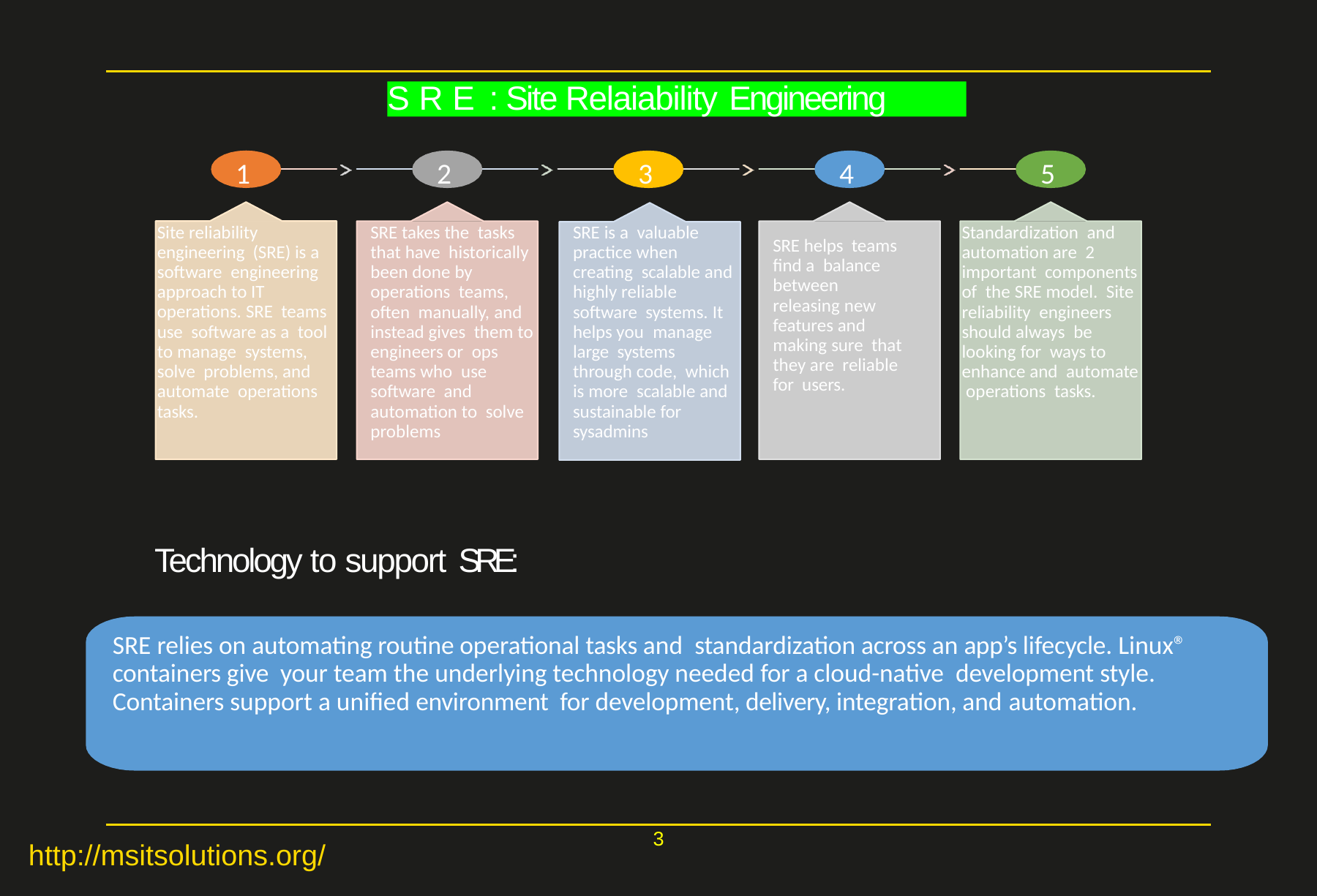

S R E   : Site Relaiability Engineering

1
2
3
4
5

Standardization  and  automation are  2 important  components of  the SRE model.  Site reliability  engineers  should always  be looking for  ways to  enhance and  automate  operations  tasks.
Site reliability  engineering  (SRE) is a  software  engineering  approach to IT  operations. SRE  teams use  software as a  tool to manage  systems, solve  problems, and  automate  operations  tasks.
SRE takes the  tasks that have  historically  been done by  operations  teams, often  manually, and  instead gives  them to  engineers or  ops teams who  use software  and  automation to  solve problems
SRE is a  valuable  practice when  creating  scalable and  highly reliable  software  systems. It  helps you  manage large  systems  through code,  which is more  scalable and  sustainable for  sysadmins
SRE helps  teams find a  balance  between  releasing new  features and  making sure  that they are  reliable for  users.
Technology to support SRE:

SRE relies on automating routine operational tasks and  standardization across an app’s lifecycle. Linux® containers give  your team the underlying technology needed for a cloud-native  development style. Containers support a unified environment  for development, delivery, integration, and automation.
3
http://msitsolutions.org/